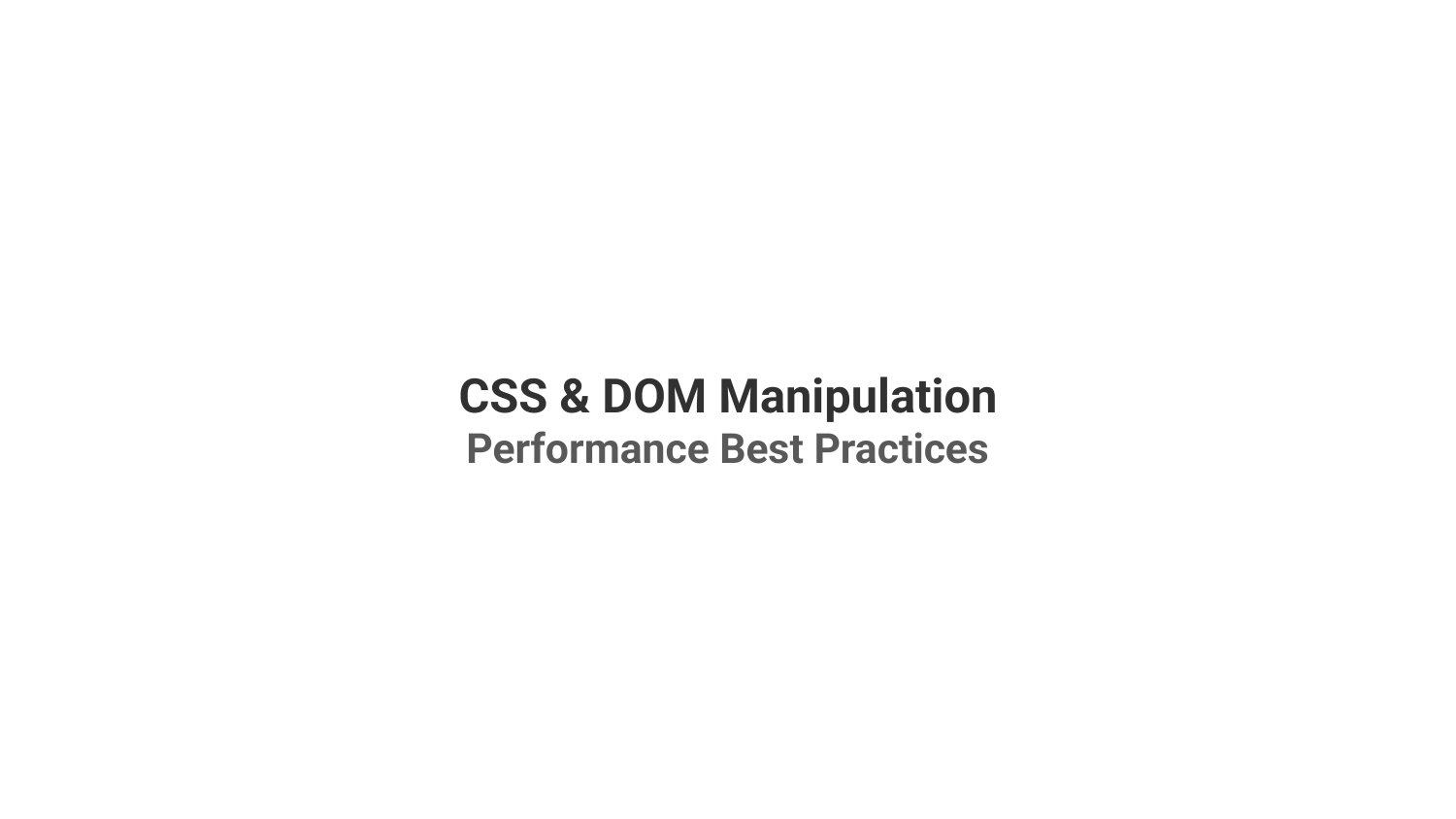

# CSS & DOM Manipulation Performance Best Practices